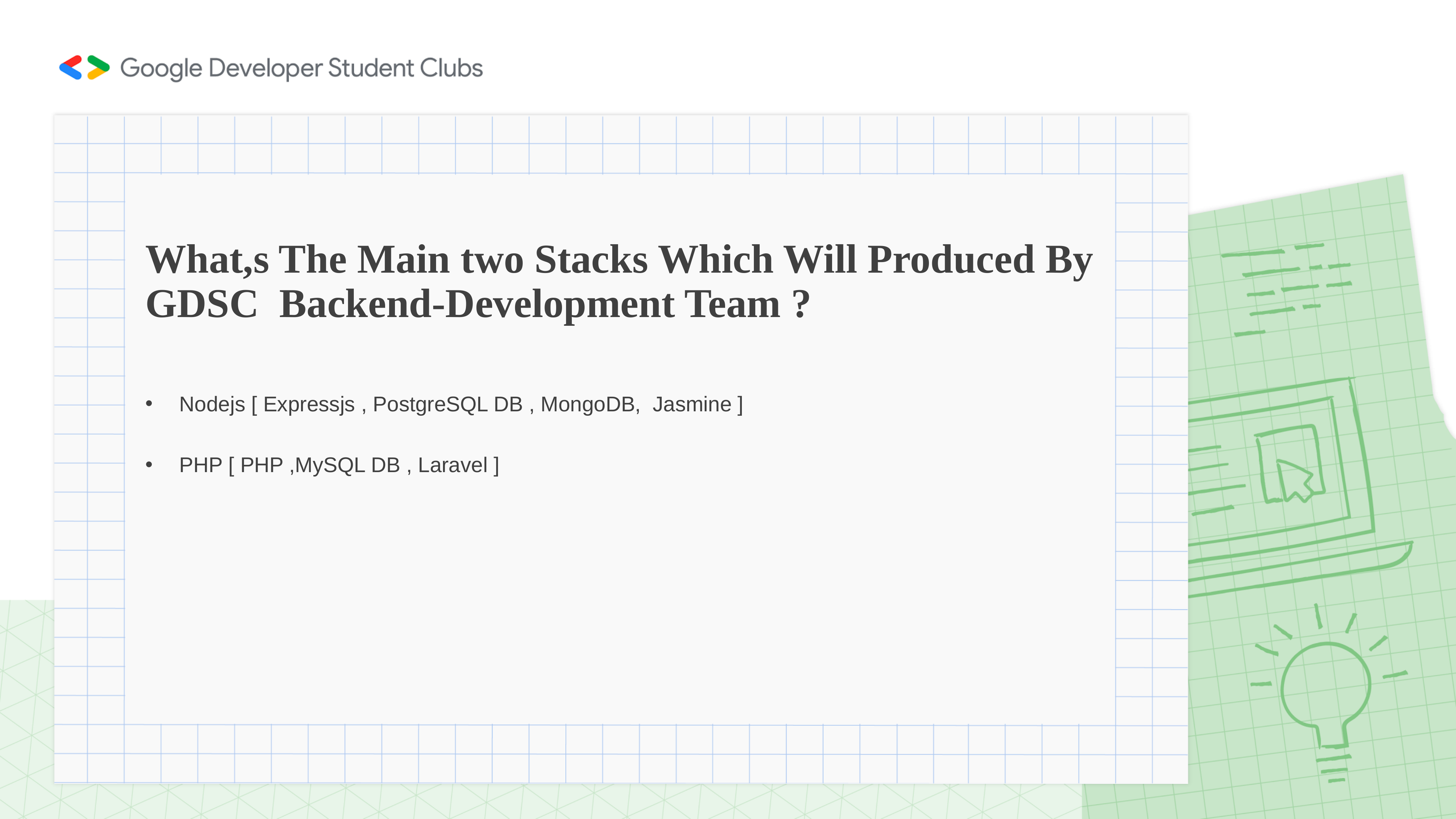

# What,s The Main two Stacks Which Will Produced By GDSC  Backend-Development Team ?
Nodejs [ Expressjs , PostgreSQL DB , MongoDB,  Jasmine ]

PHP [ PHP ,MySQL DB , Laravel ]